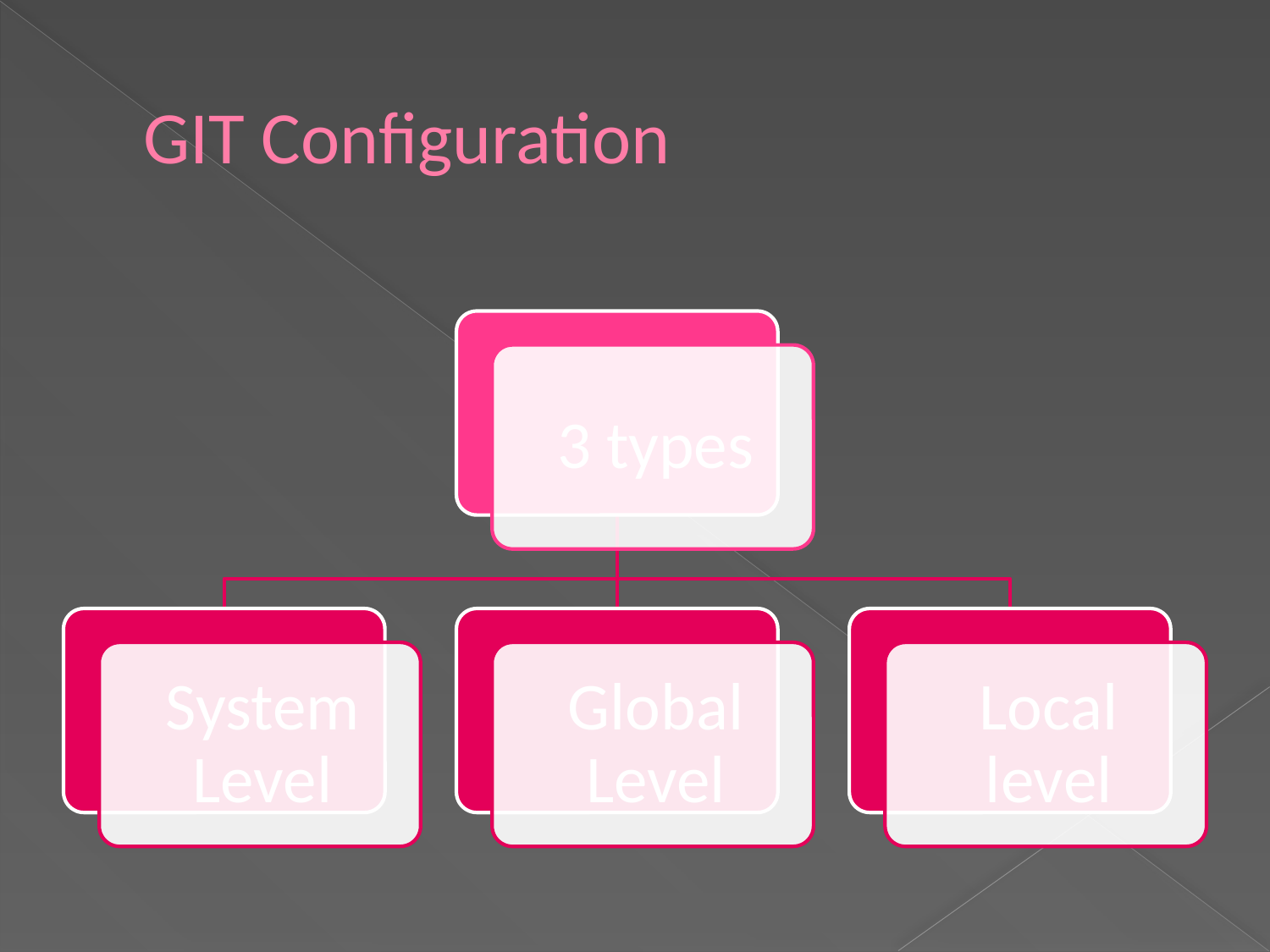

# GIT Configuration
3 types
System Level
Global Level
Local level